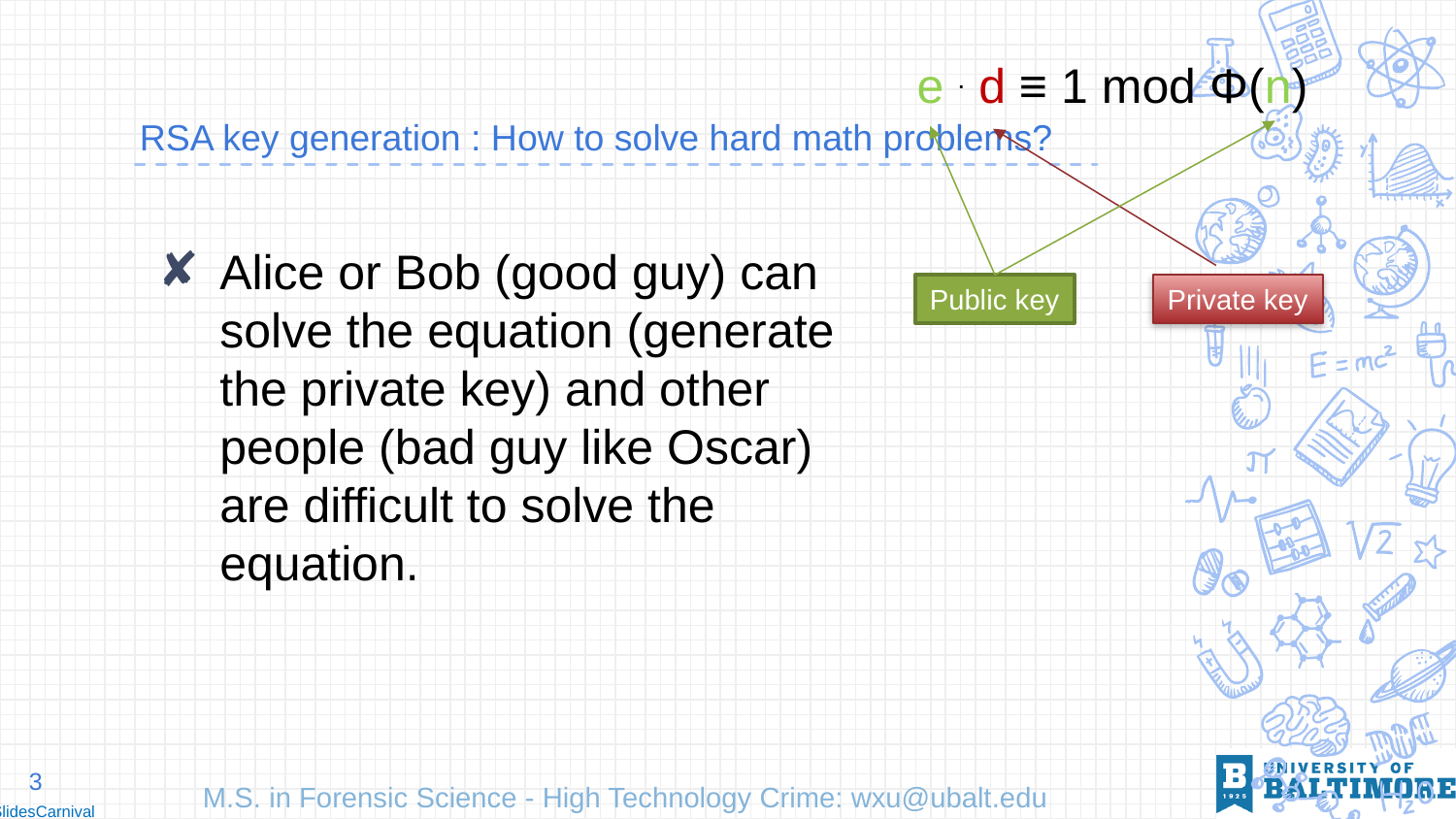

# RSA key generation : How to solve hard math problems?
e . d ≡ 1 mod Φ(n)
Alice or Bob (good guy) can solve the equation (generate the private key) and other people (bad guy like Oscar) are difficult to solve the equation.
Public key
Private key
3